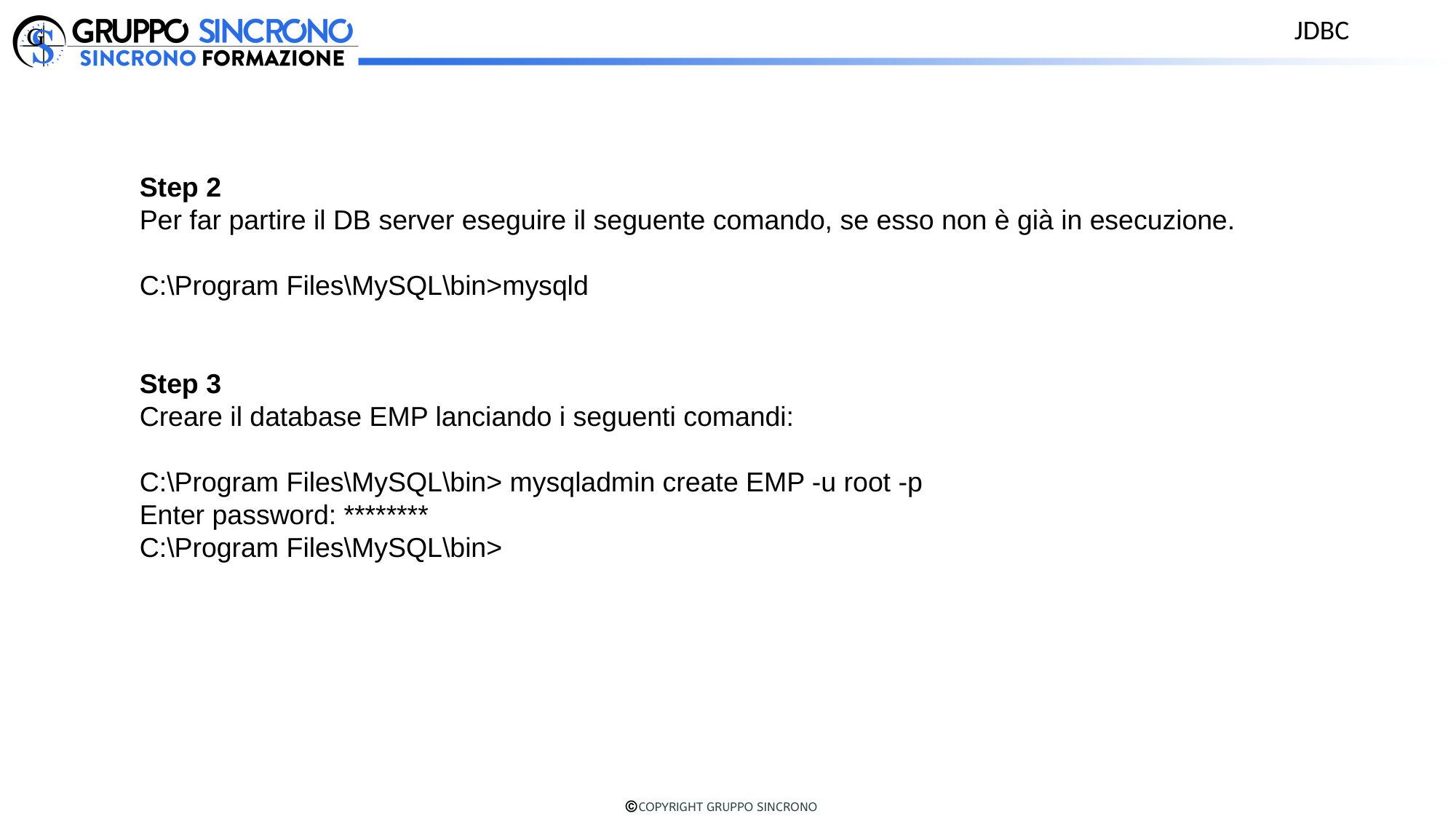

JDBC
Step 2
Per far partire il DB server eseguire il seguente comando, se esso non è già in esecuzione.

C:\Program Files\MySQL\bin>mysqld

Step 3
Creare il database EMP lanciando i seguenti comandi:

C:\Program Files\MySQL\bin> mysqladmin create EMP -u root -p
Enter password: ********
C:\Program Files\MySQL\bin>